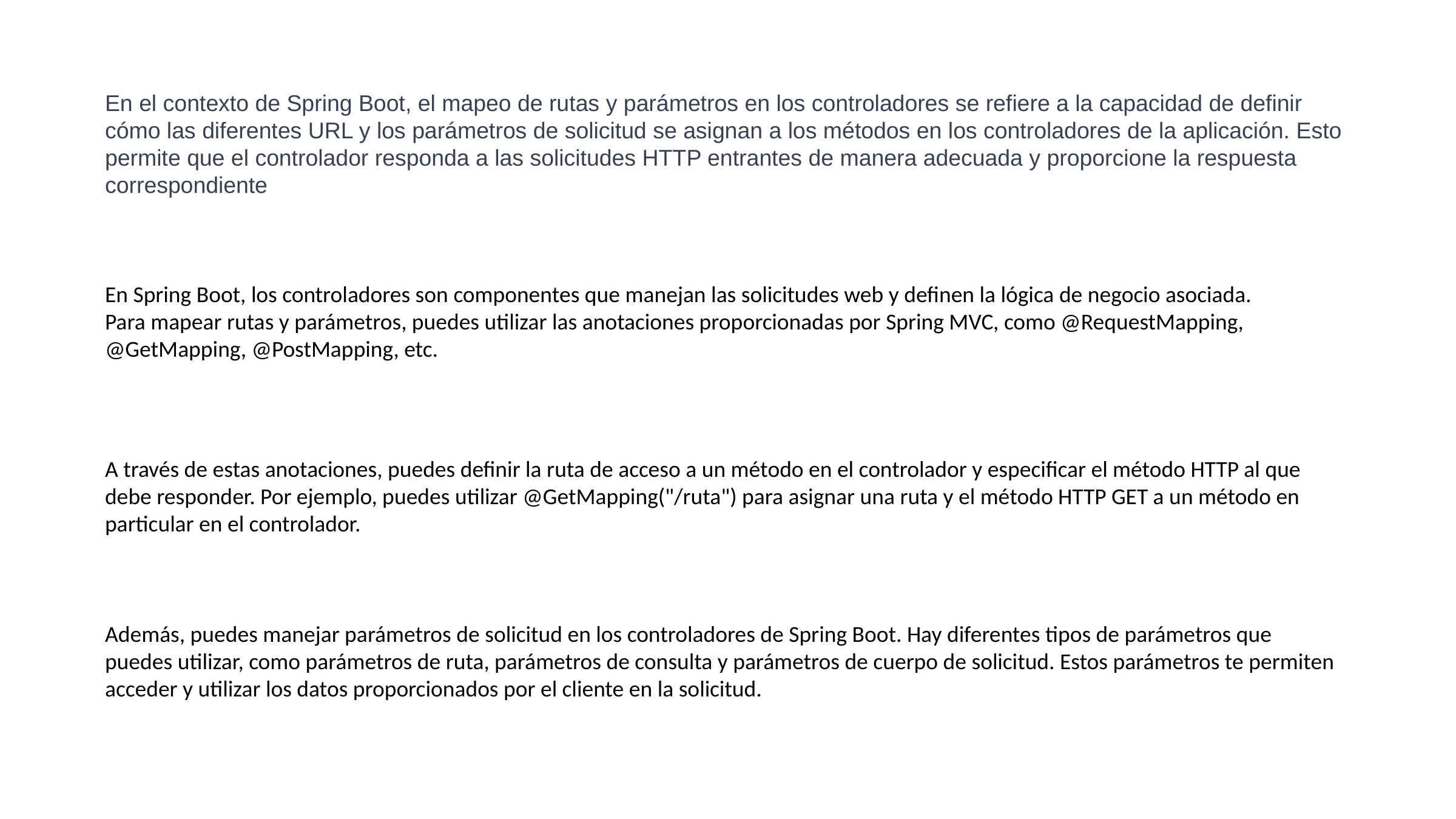

En el contexto de Spring Boot, el mapeo de rutas y parámetros en los controladores se refiere a la capacidad de definir cómo las diferentes URL y los parámetros de solicitud se asignan a los métodos en los controladores de la aplicación. Esto permite que el controlador responda a las solicitudes HTTP entrantes de manera adecuada y proporcione la respuesta correspondiente
En Spring Boot, los controladores son componentes que manejan las solicitudes web y definen la lógica de negocio asociada. Para mapear rutas y parámetros, puedes utilizar las anotaciones proporcionadas por Spring MVC, como @RequestMapping, @GetMapping, @PostMapping, etc.
A través de estas anotaciones, puedes definir la ruta de acceso a un método en el controlador y especificar el método HTTP al que debe responder. Por ejemplo, puedes utilizar @GetMapping("/ruta") para asignar una ruta y el método HTTP GET a un método en particular en el controlador.
Además, puedes manejar parámetros de solicitud en los controladores de Spring Boot. Hay diferentes tipos de parámetros que puedes utilizar, como parámetros de ruta, parámetros de consulta y parámetros de cuerpo de solicitud. Estos parámetros te permiten acceder y utilizar los datos proporcionados por el cliente en la solicitud.